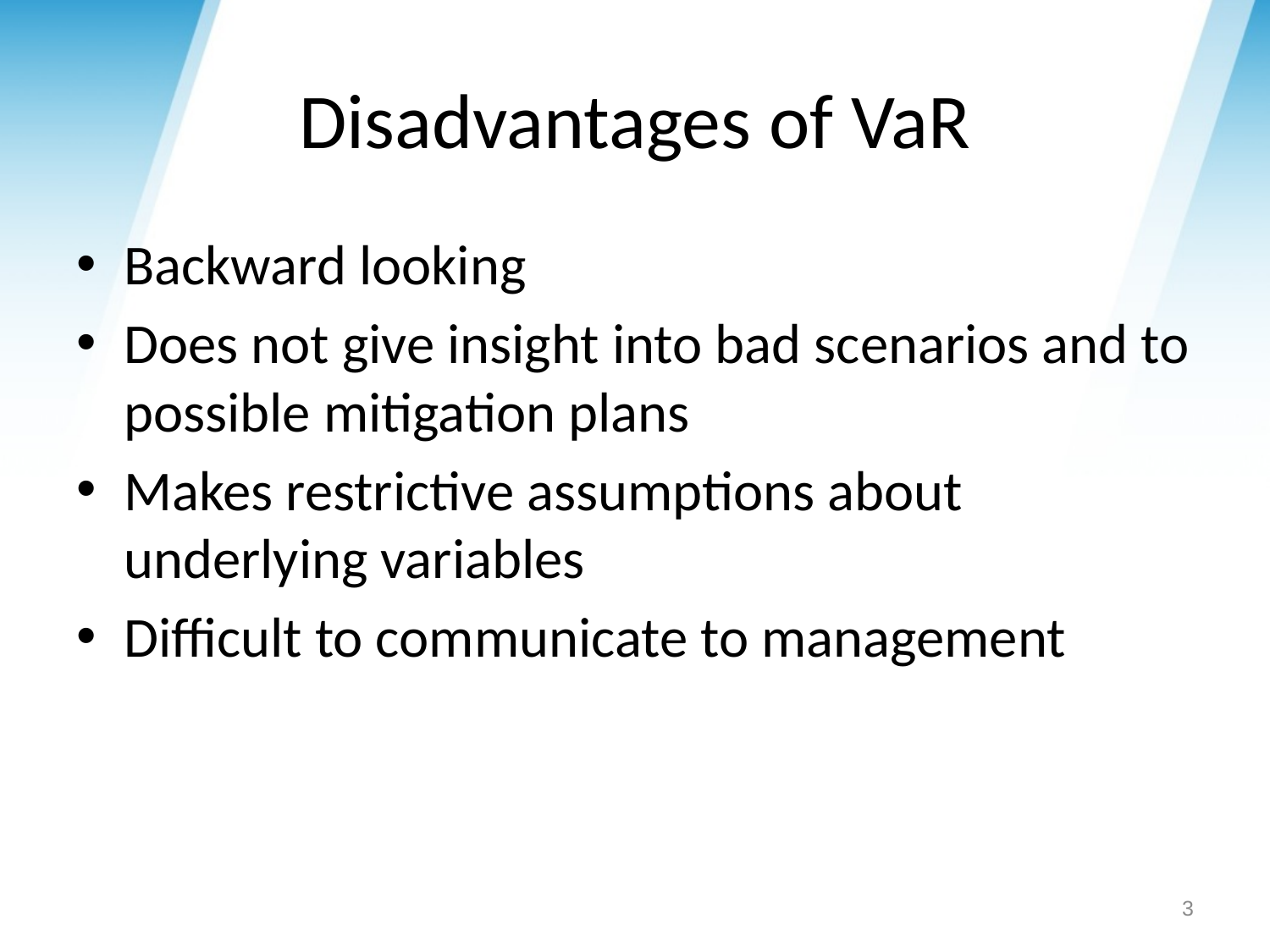

# Disadvantages of VaR
Backward looking
Does not give insight into bad scenarios and to possible mitigation plans
Makes restrictive assumptions about underlying variables
Difficult to communicate to management

3